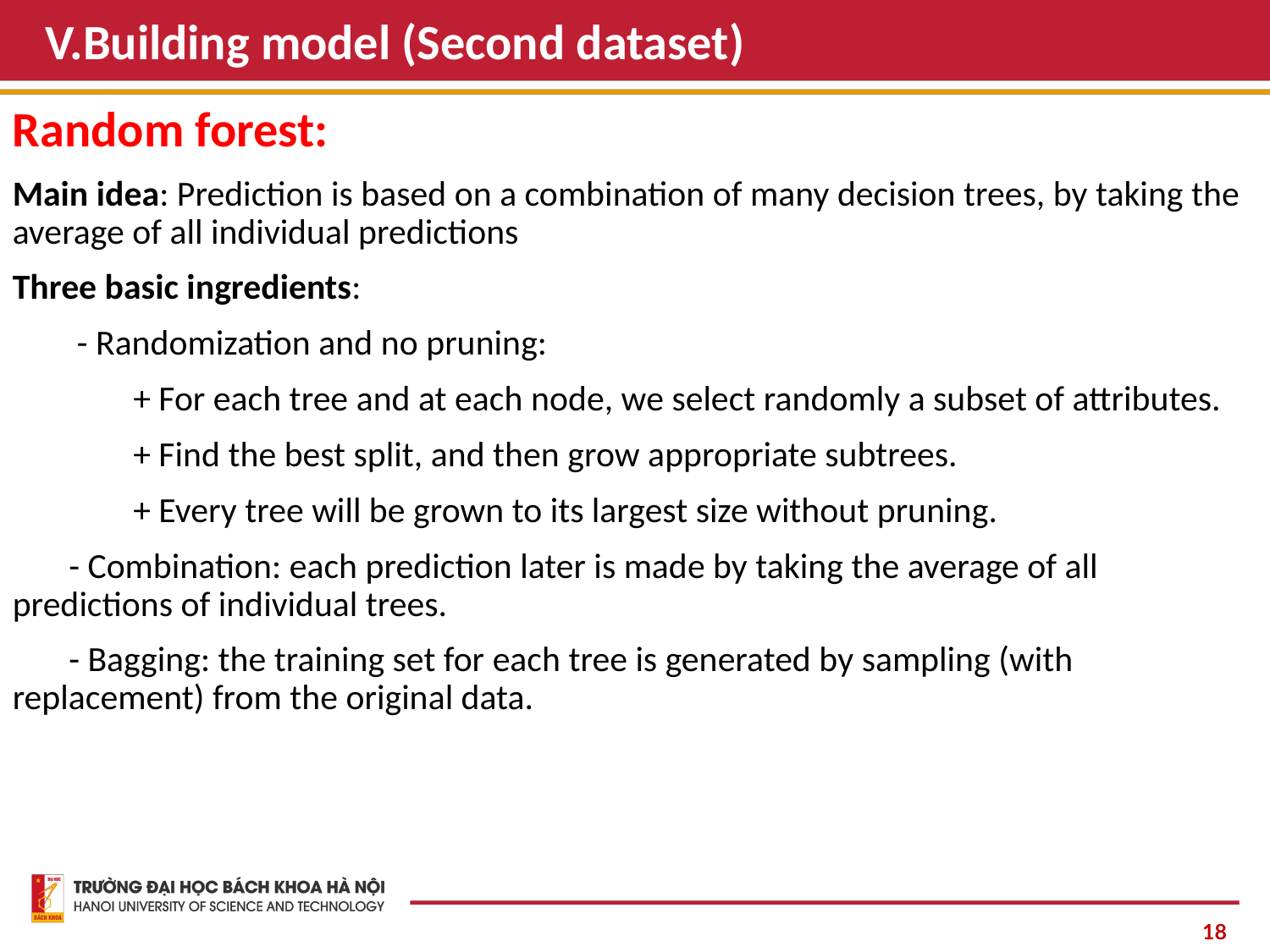

# V.Building model (Second dataset)
Random forest:
Main idea: Prediction is based on a combination of many decision trees, by taking the average of all individual predictions
Three basic ingredients:
        - Randomization and no pruning:
               + For each tree and at each node, we select randomly a subset of attributes.
               + Find the best split, and then grow appropriate subtrees.
               + Every tree will be grown to its largest size without pruning.
       - Combination: each prediction later is made by taking the average of all predictions of individual trees.
       - Bagging: the training set for each tree is generated by sampling (with replacement) from the original data.
18